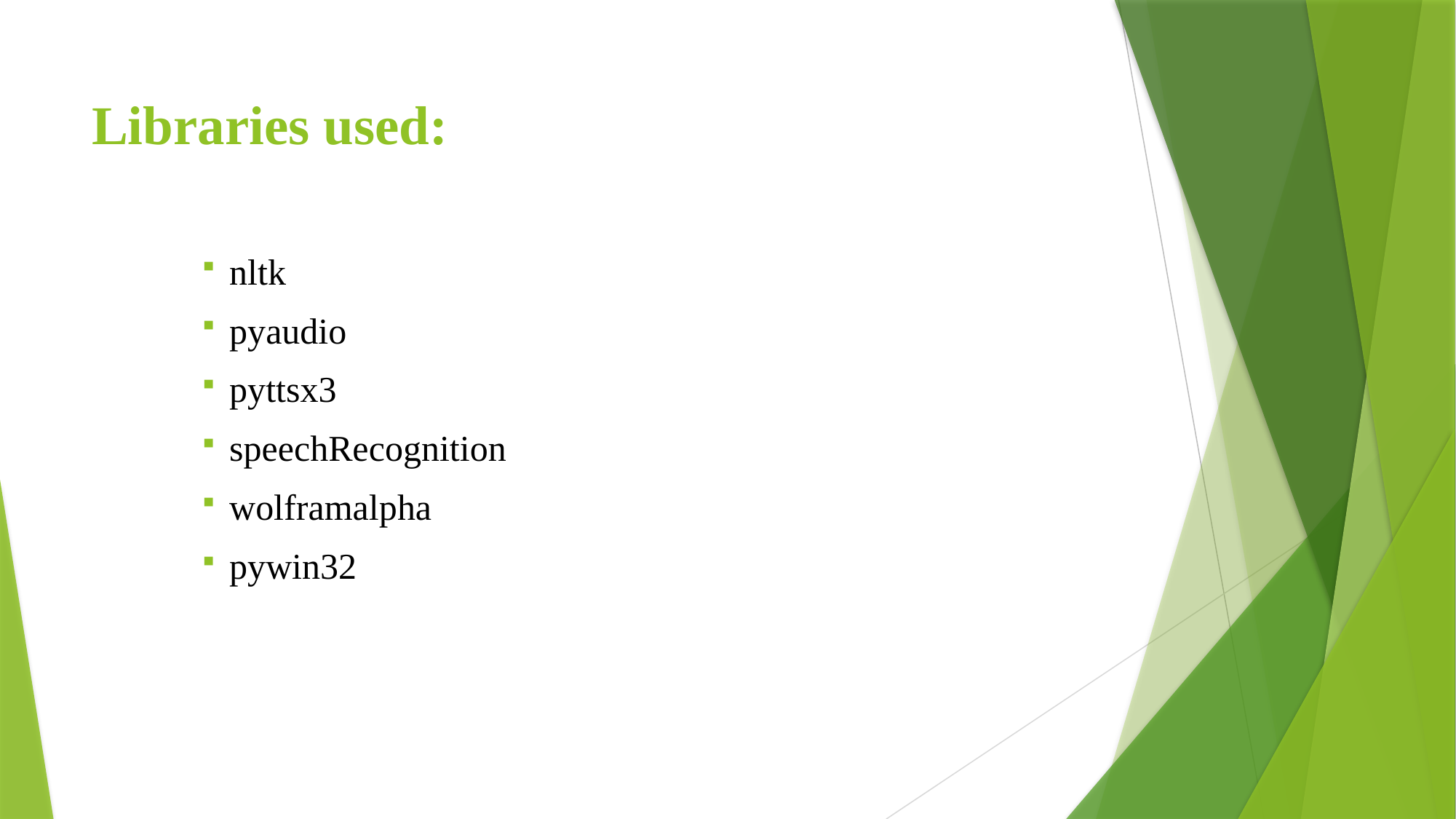

# Libraries used:

nltk
pyaudio
pyttsx3
speechRecognition
wolframalpha
pywin32